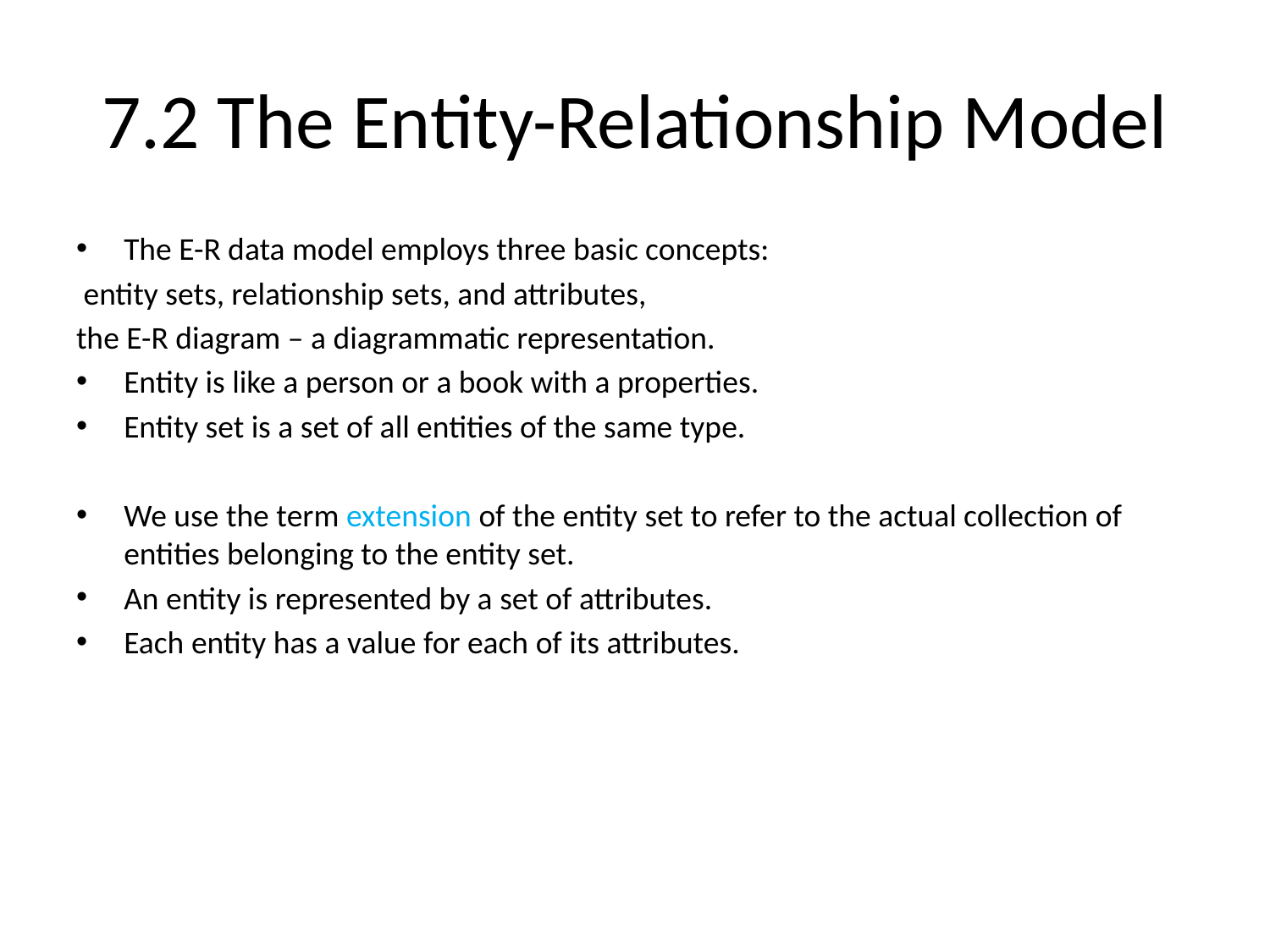

# 7.2 The Entity-Relationship Model
The E-R data model employs three basic concepts:
 entity sets, relationship sets, and attributes,
the E-R diagram – a diagrammatic representation.
Entity is like a person or a book with a properties.
Entity set is a set of all entities of the same type.

We use the term extension of the entity set to refer to the actual collection of entities belonging to the entity set.
An entity is represented by a set of attributes.
Each entity has a value for each of its attributes.